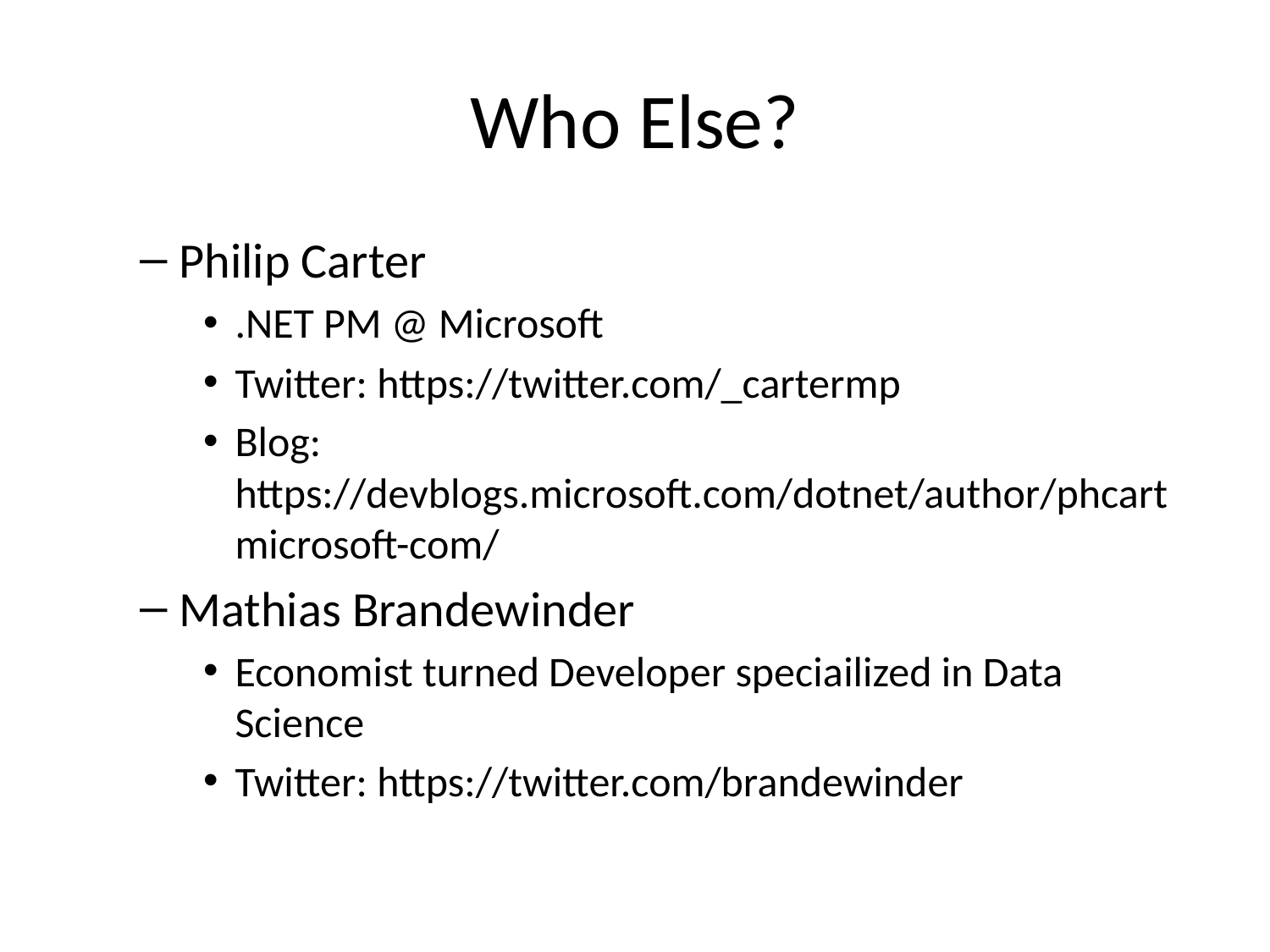

# Who Else?
Philip Carter
.NET PM @ Microsoft
Twitter: https://twitter.com/_cartermp
Blog: https://devblogs.microsoft.com/dotnet/author/phcartmicrosoft-com/
Mathias Brandewinder
Economist turned Developer speciailized in Data Science
Twitter: https://twitter.com/brandewinder